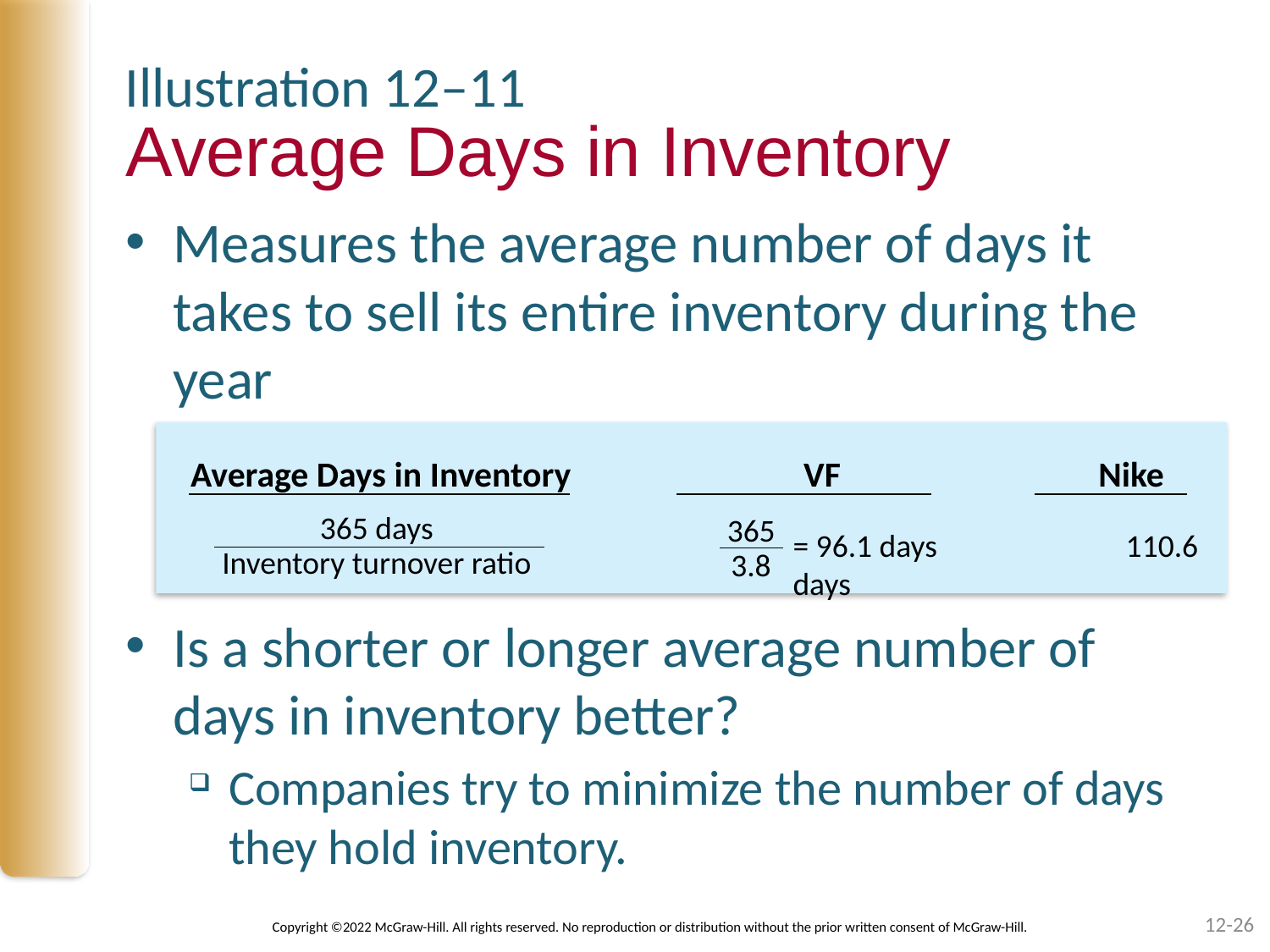

Illustration 12–11
# Average Days in Inventory
Measures the average number of days it takes to sell its entire inventory during the year

Is a shorter or longer average number of days in inventory better?
Companies try to minimize the number of days they hold inventory.

Average Days in Inventory                             VF	                                Nike
365 days
Inventory turnover ratio
365
3.8
= 96.1 days	           110.6 days
12-26
Copyright ©2022 McGraw-Hill. All rights reserved. No reproduction or distribution without the prior written consent of McGraw-Hill.